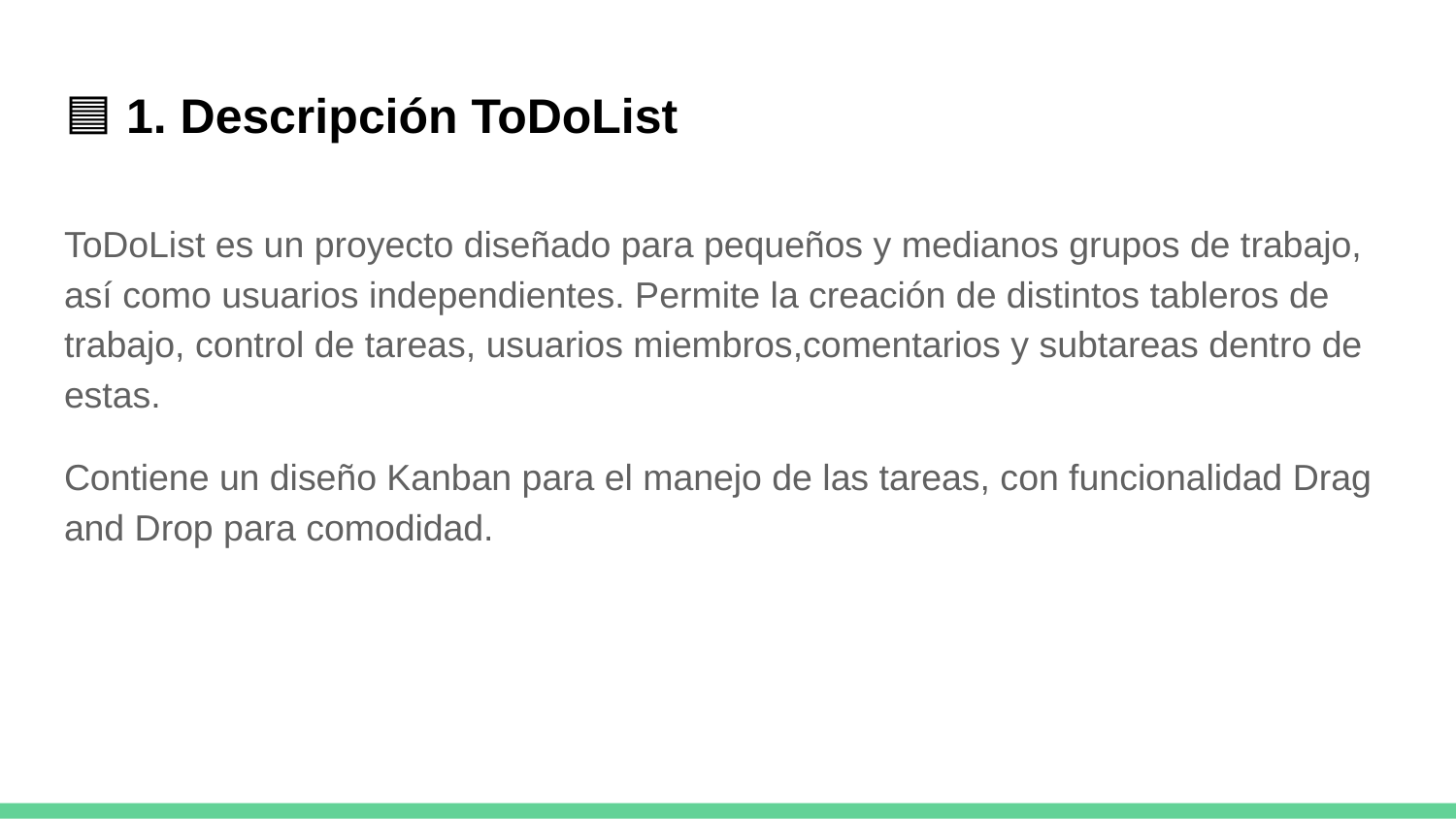

# 🟦 1. Descripción ToDoList
ToDoList es un proyecto diseñado para pequeños y medianos grupos de trabajo, así como usuarios independientes. Permite la creación de distintos tableros de trabajo, control de tareas, usuarios miembros,comentarios y subtareas dentro de estas.
Contiene un diseño Kanban para el manejo de las tareas, con funcionalidad Drag and Drop para comodidad.